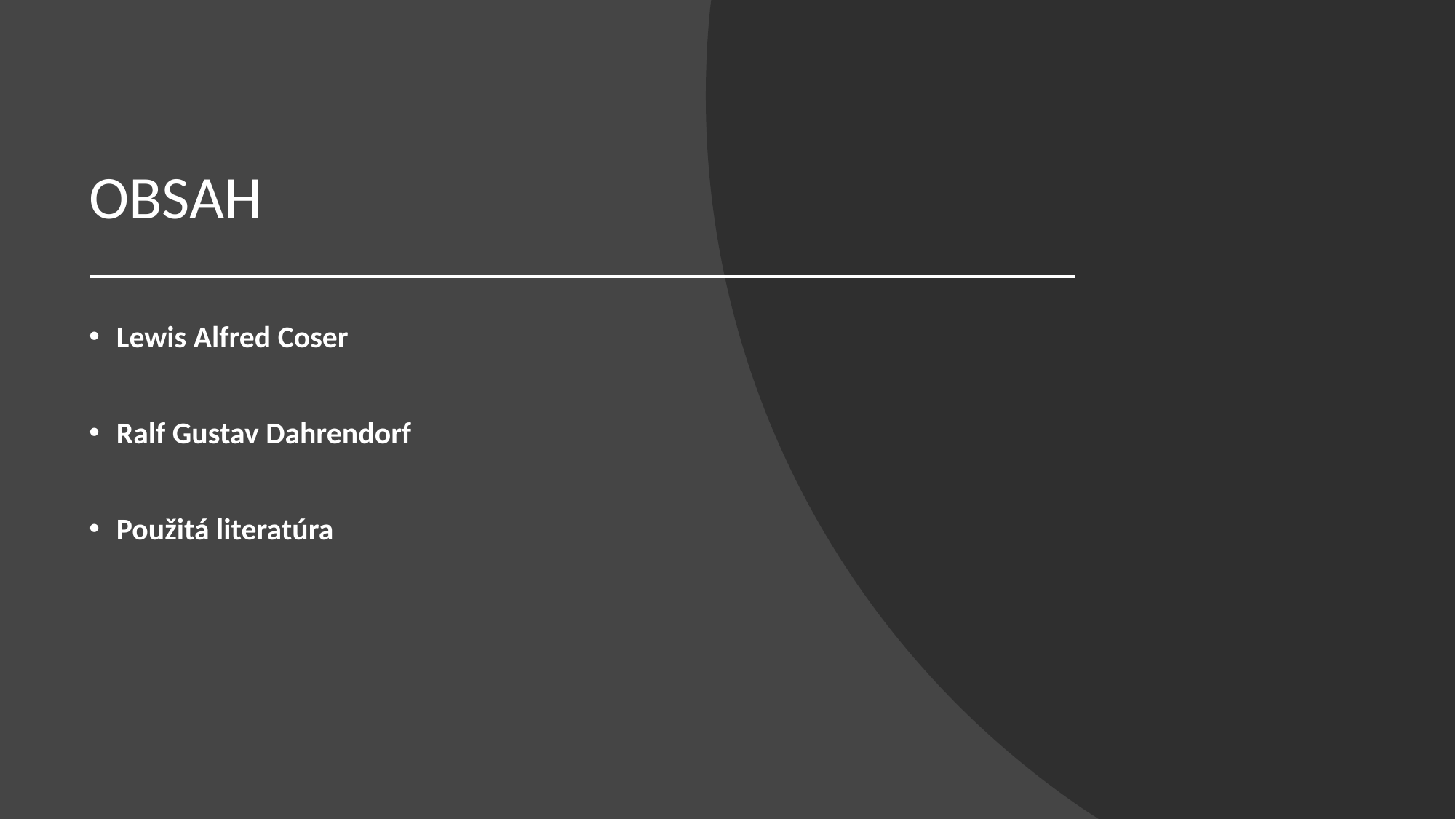

# OBSAH
Lewis Alfred Coser

Ralf Gustav Dahrendorf

Použitá literatúra